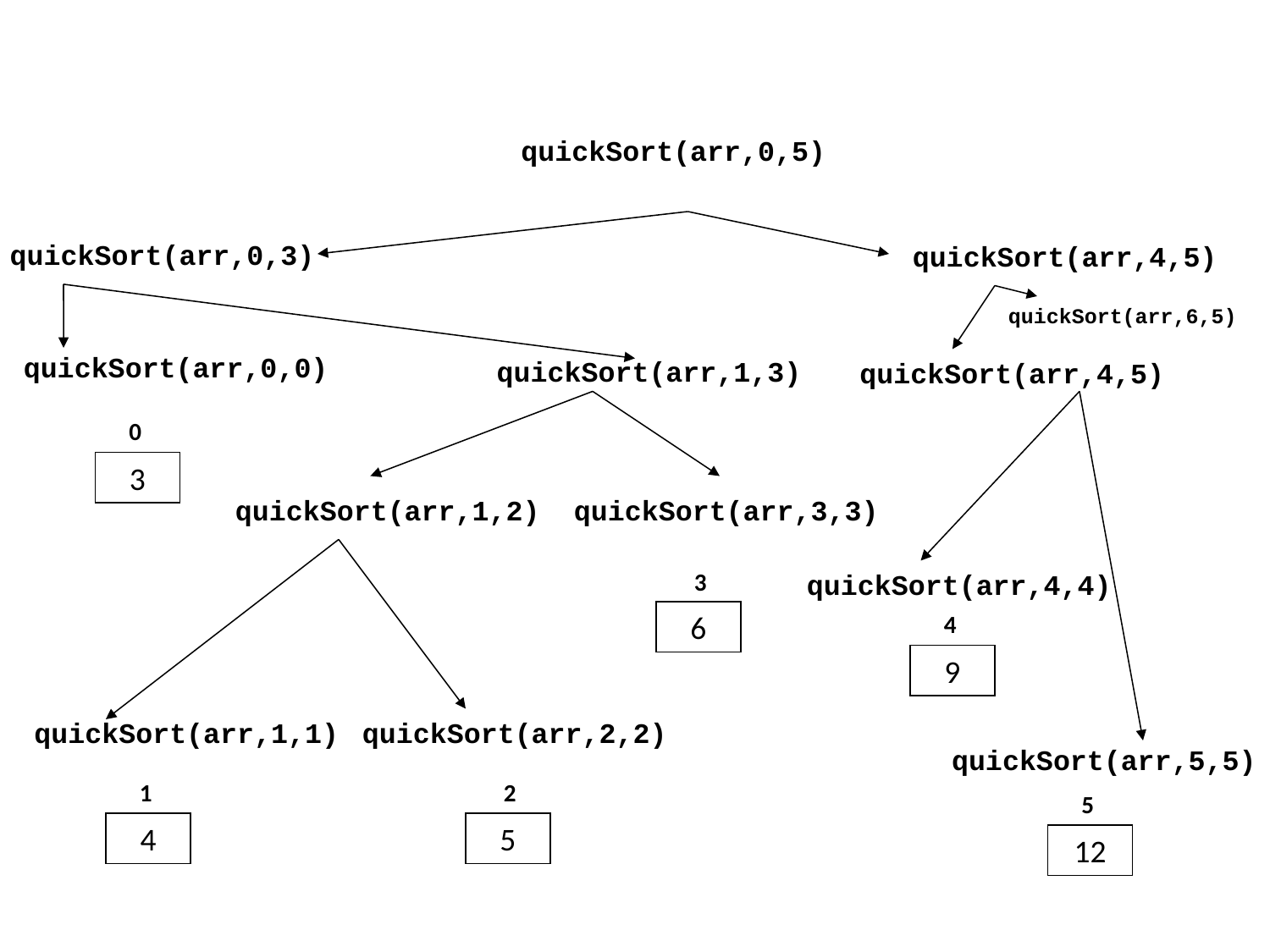

quickSort(arr,0,5)

quickSort(arr,0,3)
quickSort(arr,4,5)

quickSort(arr,6,5)
quickSort(arr,0,0)
quickSort(arr,1,3)
quickSort(arr,4,5)

0
3
quickSort(arr,1,2)
quickSort(arr,3,3)

3
quickSort(arr,4,4)
6
4
9
quickSort(arr,1,1)
quickSort(arr,2,2)
quickSort(arr,5,5)
1
2
5
4
5
12